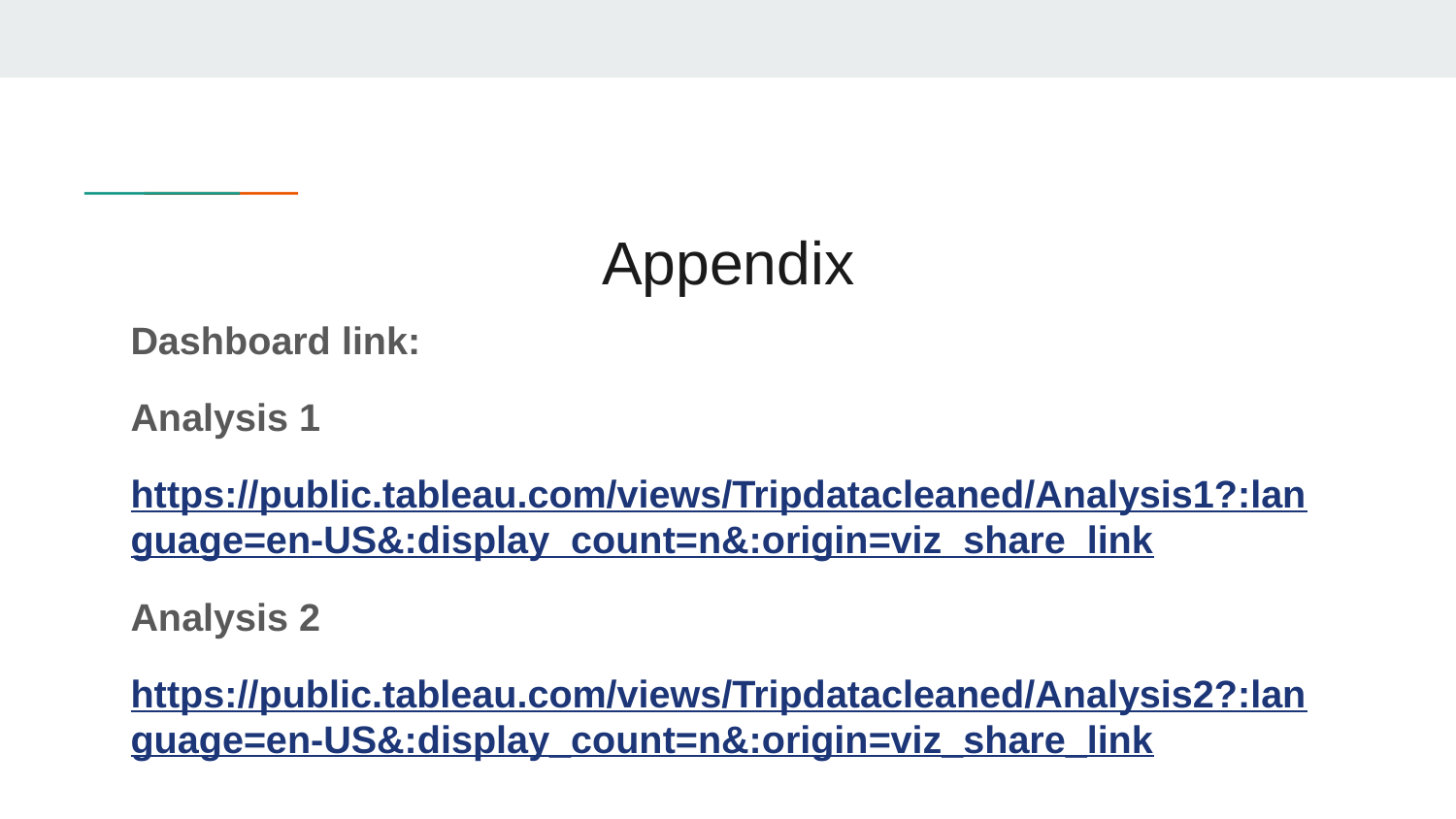

# Appendix
Dashboard link:
Analysis 1
https://public.tableau.com/views/Tripdatacleaned/Analysis1?:language=en-US&:display_count=n&:origin=viz_share_link
Analysis 2
https://public.tableau.com/views/Tripdatacleaned/Analysis2?:language=en-US&:display_count=n&:origin=viz_share_link